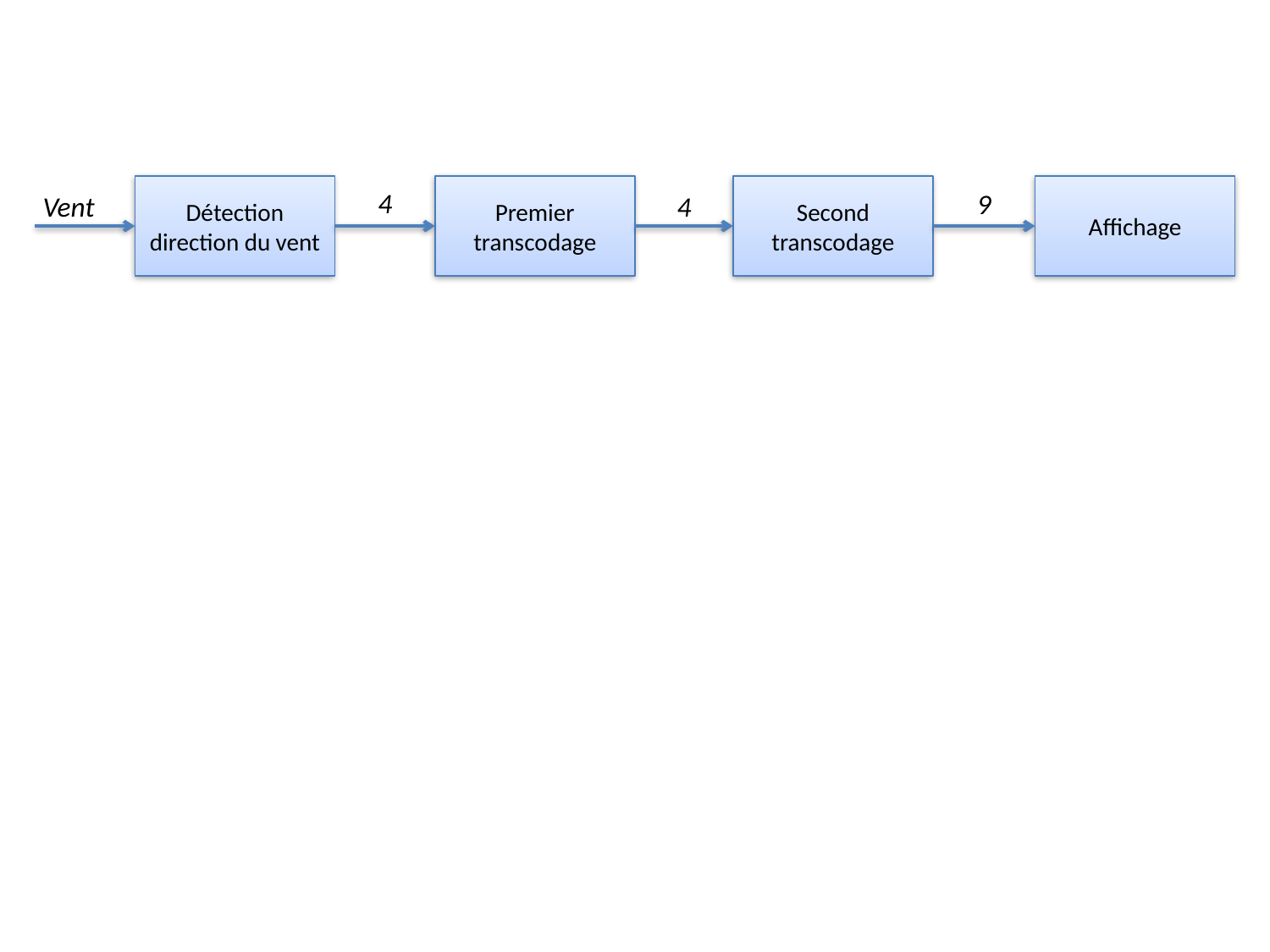

Détection direction du vent
Premier transcodage
Second transcodage
Affichage
4
9
Vent
4